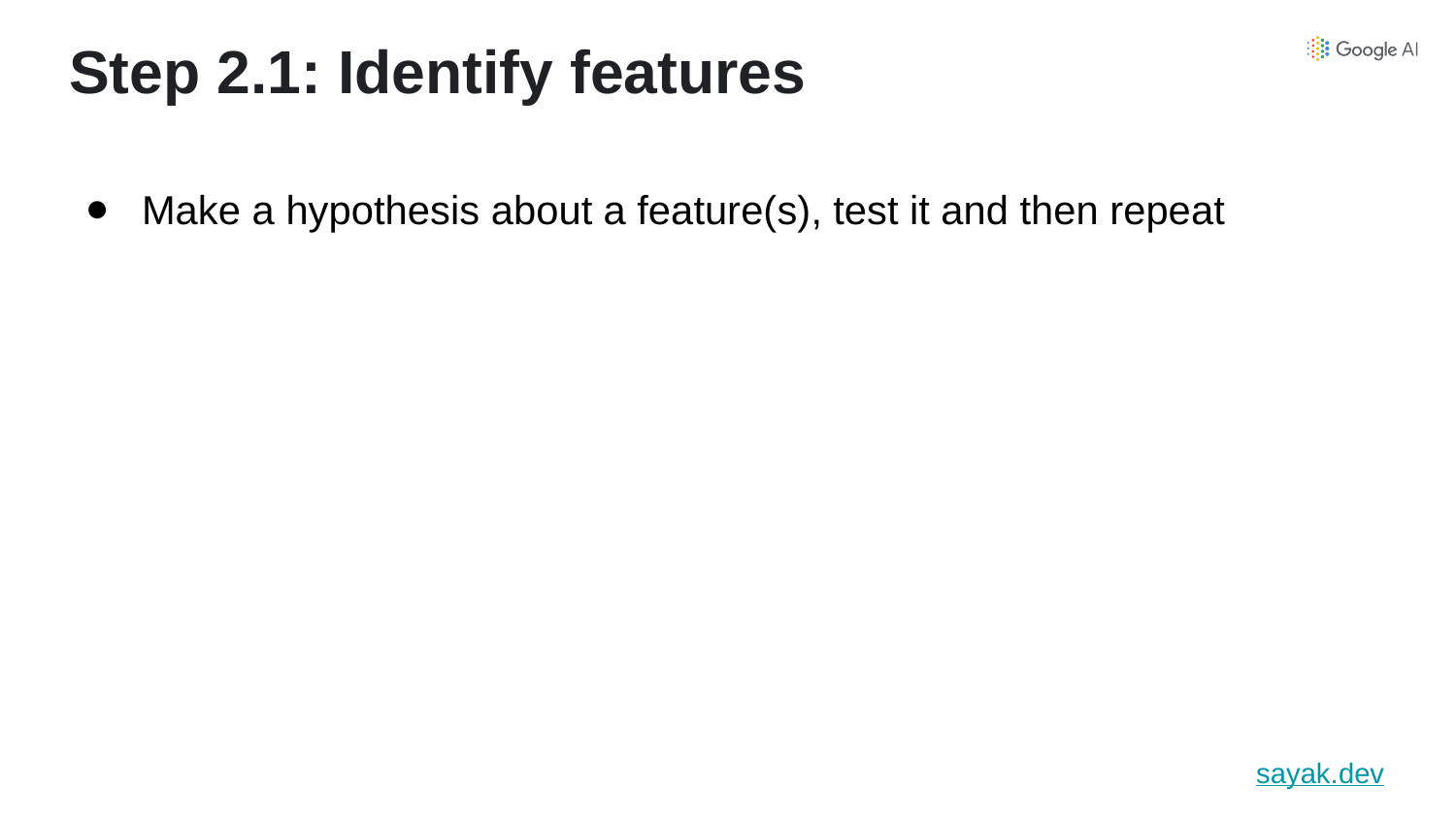

Step 2.1: Identify features

Make a hypothesis about a feature(s), test it and then repeat
sayak.dev